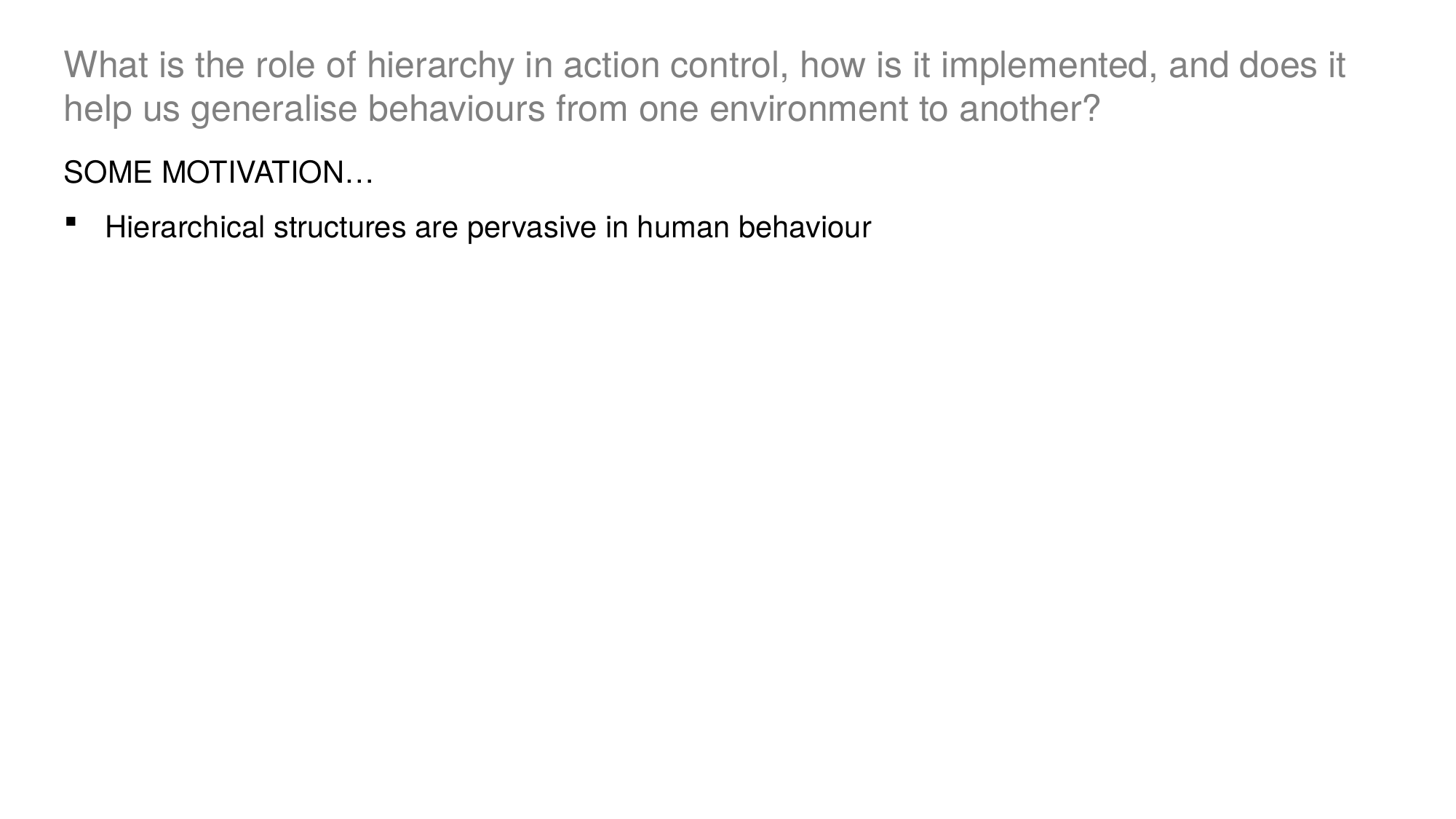

What is the role of hierarchy in action control, how is it implemented, and does it help us generalise behaviours from one environment to another?
SOME MOTIVATION…
Hierarchical structures are pervasive in human behaviour